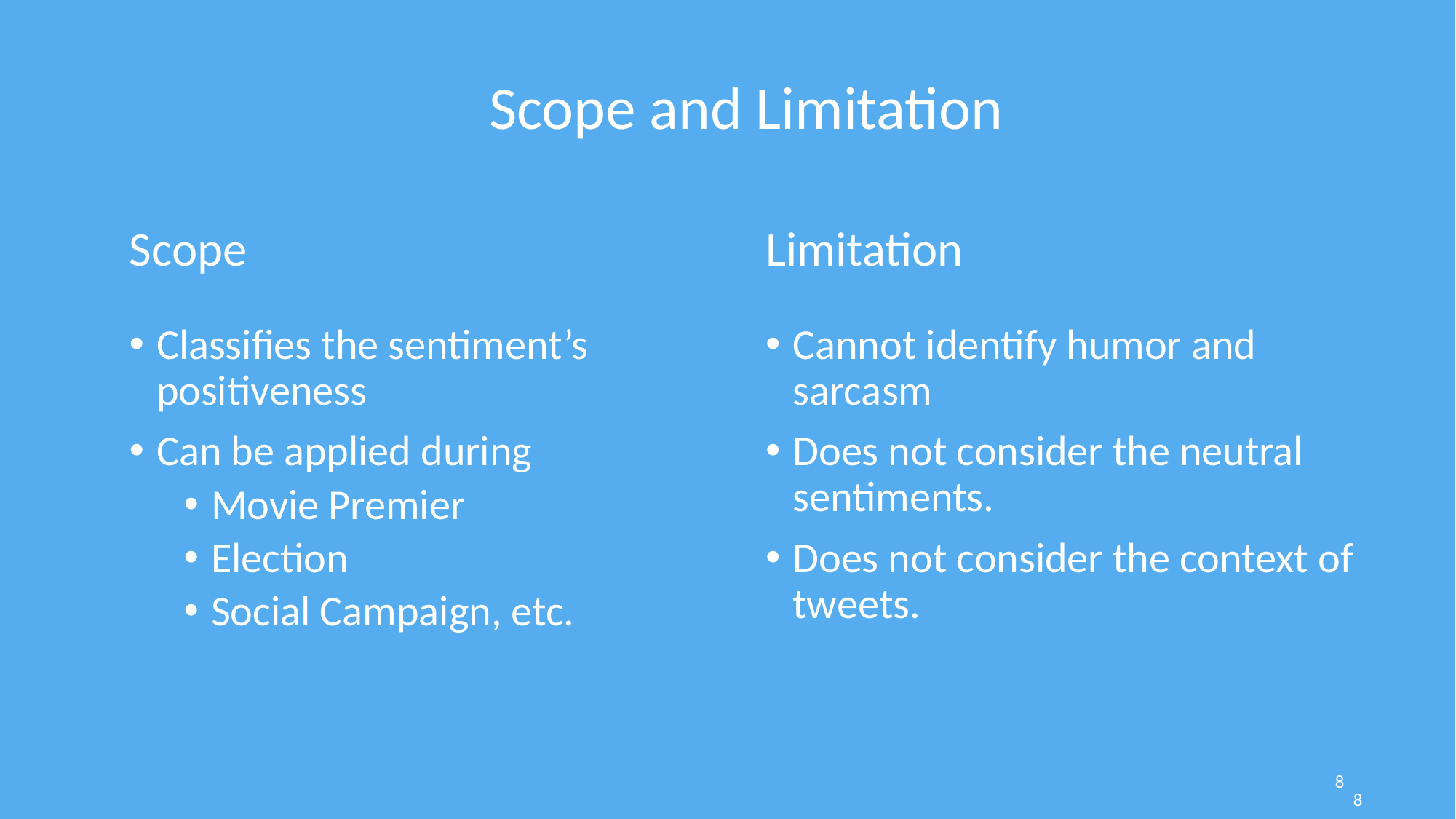

# Scope and Limitation
Scope
Limitation
Classifies the sentiment’s positiveness
Can be applied during
Movie Premier
Election
Social Campaign, etc.

Cannot identify humor and sarcasm
Does not consider the neutral sentiments.
Does not consider the context of tweets.
8
8